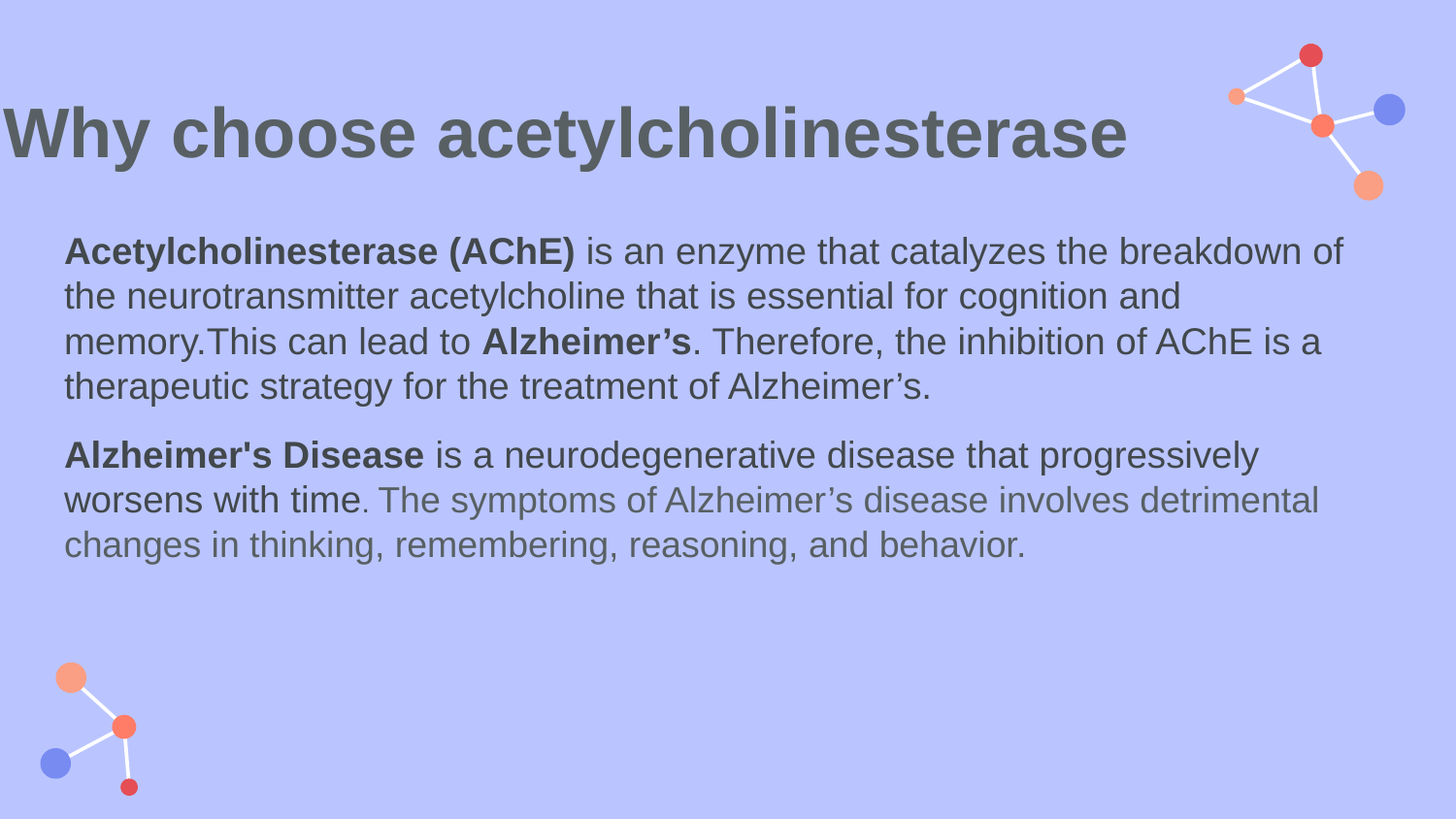

Why choose acetylcholinesterase
Acetylcholinesterase (AChE) is an enzyme that catalyzes the breakdown of the neurotransmitter acetylcholine that is essential for cognition and memory.This can lead to Alzheimer’s. Therefore, the inhibition of AChE is a therapeutic strategy for the treatment of Alzheimer’s.
Alzheimer's Disease is a neurodegenerative disease that progressively worsens with time. The symptoms of Alzheimer’s disease involves detrimental changes in thinking, remembering, reasoning, and behavior.